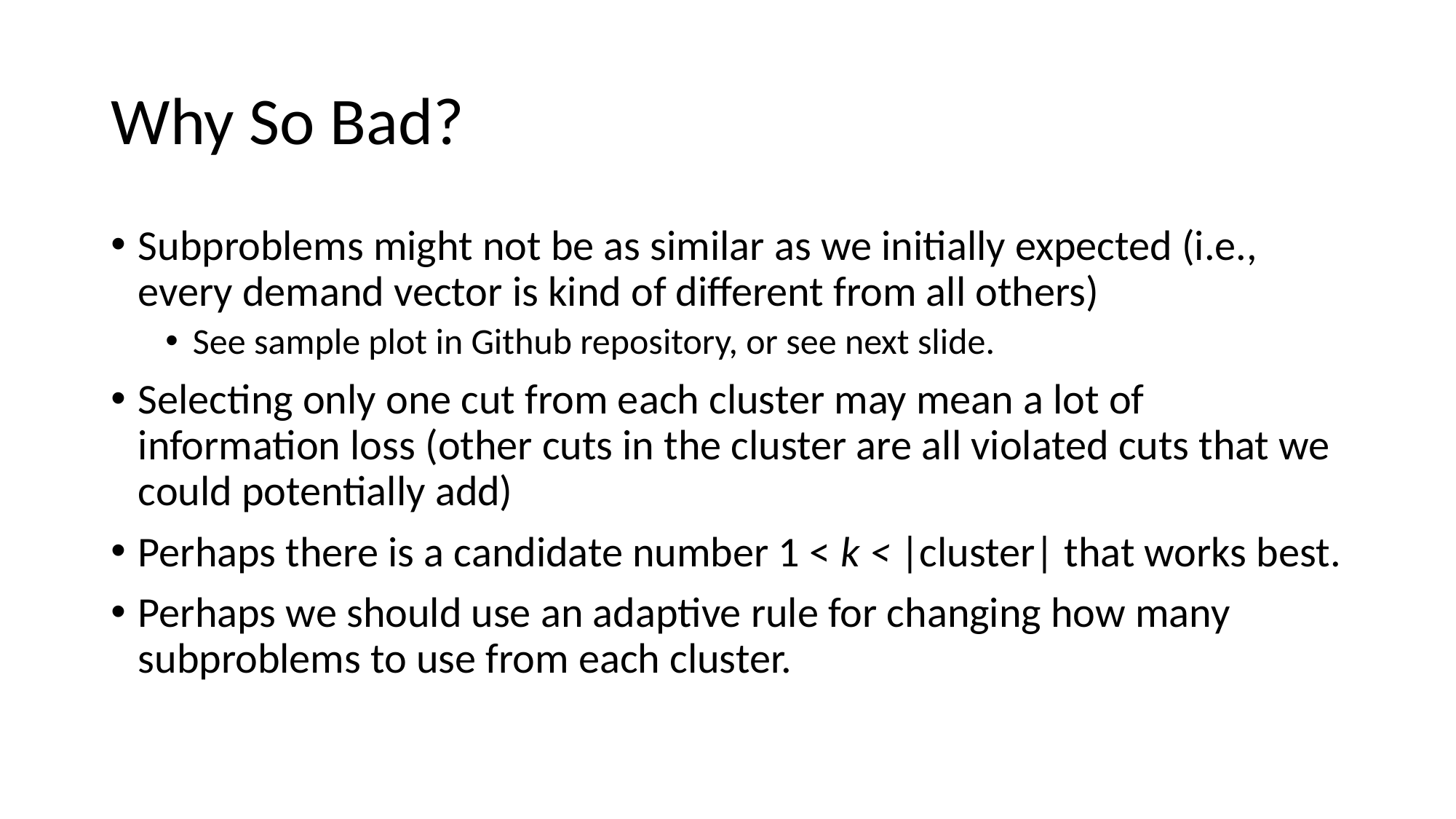

# Why So Bad?
Subproblems might not be as similar as we initially expected (i.e., every demand vector is kind of different from all others)
See sample plot in Github repository, or see next slide.
Selecting only one cut from each cluster may mean a lot of information loss (other cuts in the cluster are all violated cuts that we could potentially add)
Perhaps there is a candidate number 1 < k < |cluster| that works best.
Perhaps we should use an adaptive rule for changing how many subproblems to use from each cluster.